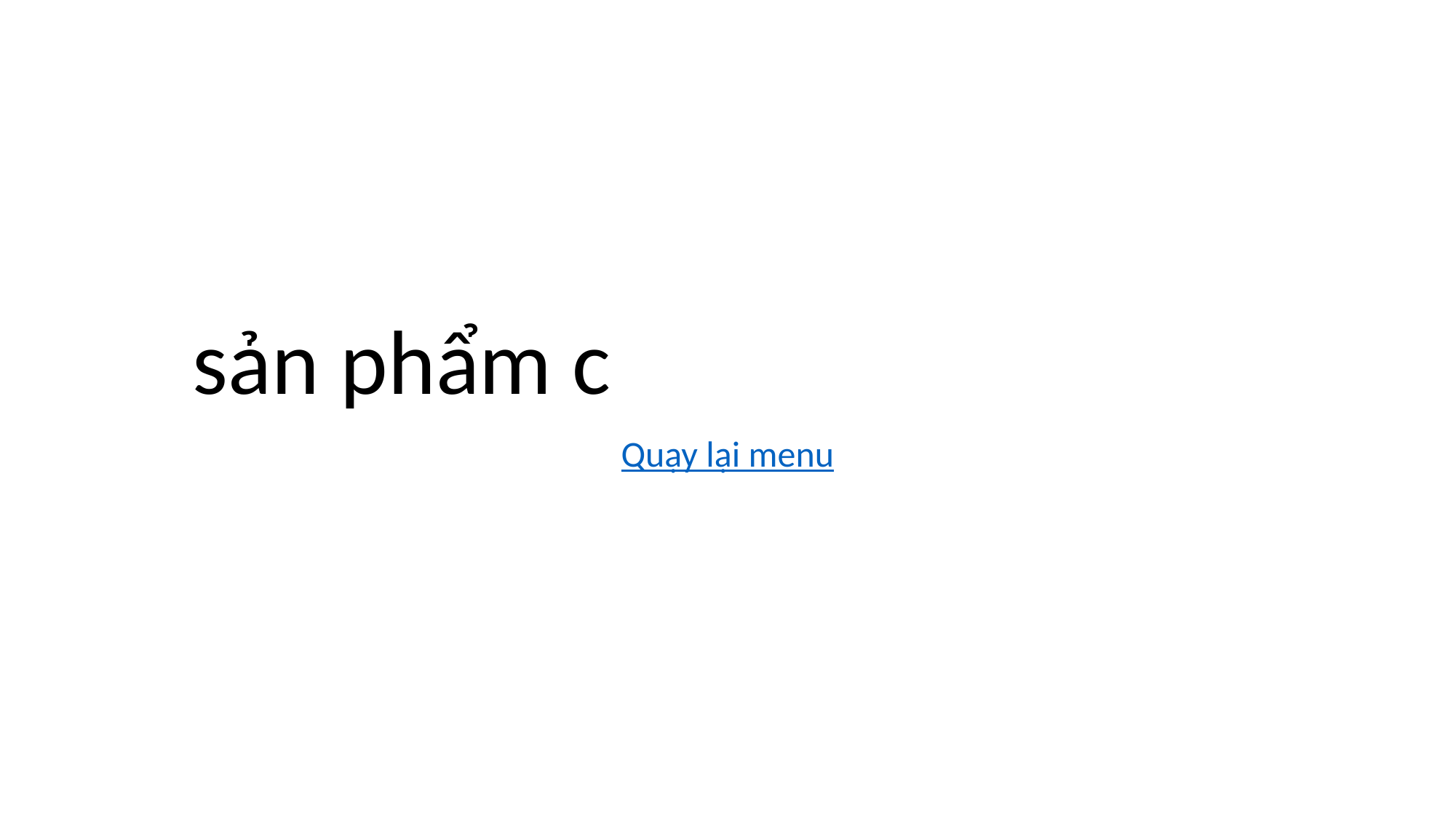

# sản phẩm c
Quạy lại menu